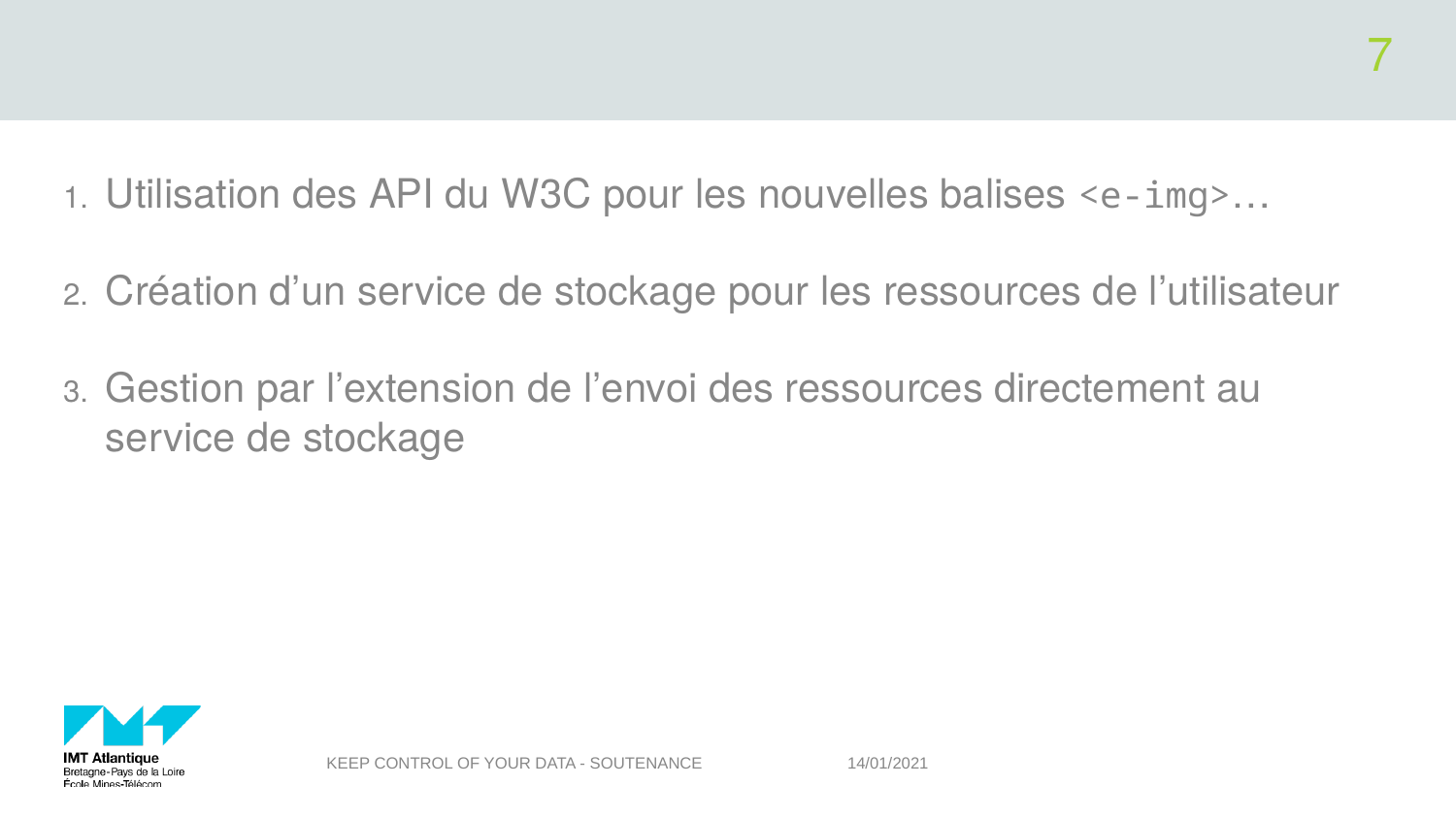

#
7

Utilisation des API du W3C pour les nouvelles balises <e-img>…

Création d’un service de stockage pour les ressources de l’utilisateur

Gestion par l’extension de l’envoi des ressources directement au service de stockage

Keep Control of your Data - SOUTENANCE
14/01/2021